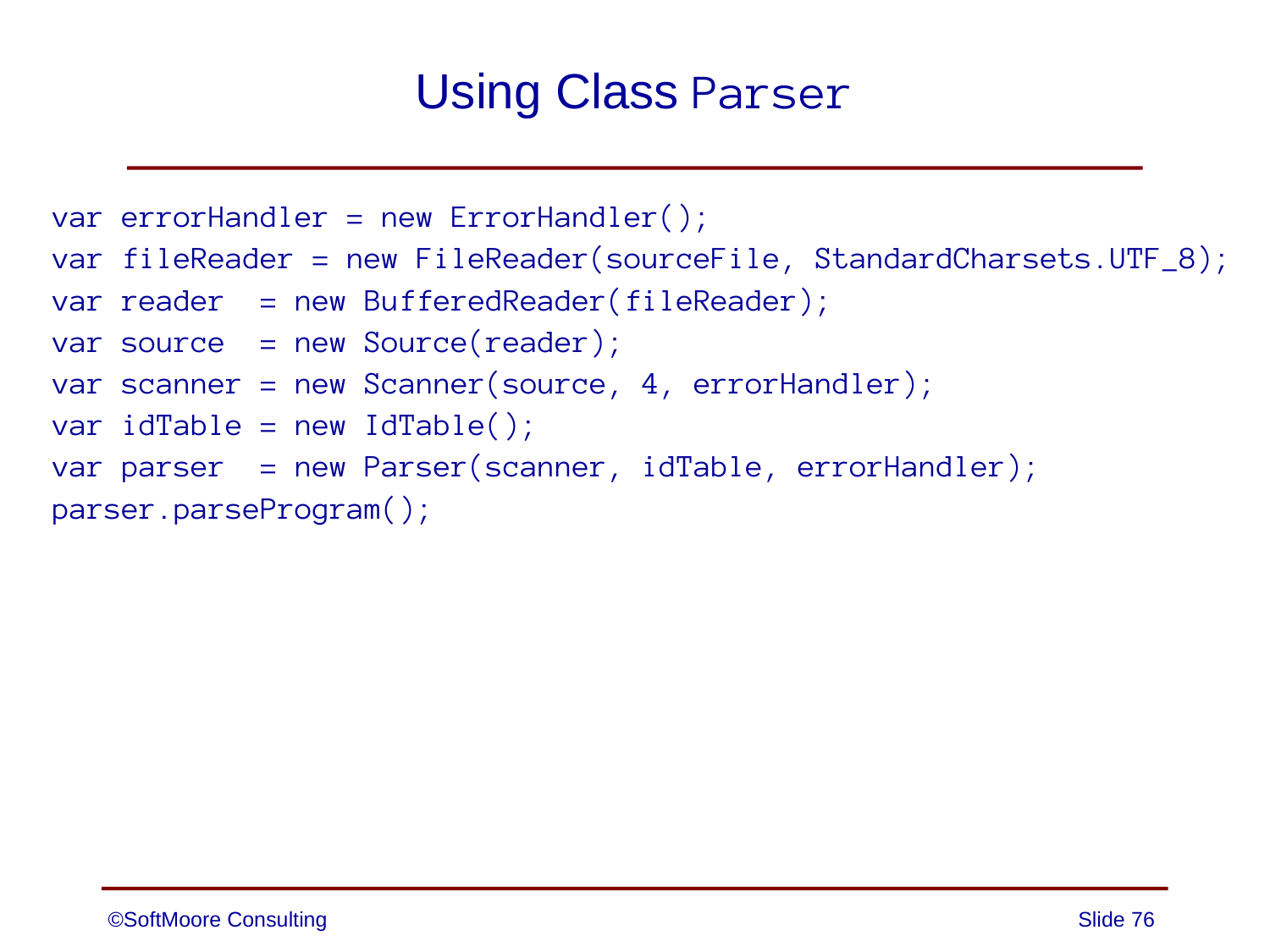

# Using Class Parser
var errorHandler = new ErrorHandler();
var fileReader = new FileReader(sourceFile, StandardCharsets.UTF_8);
var reader  = new BufferedReader(fileReader);
var source  = new Source(reader);
var scanner = new Scanner(source, 4, errorHandler);
var idTable = new IdTable();
var parser  = new Parser(scanner, idTable, errorHandler);
parser.parseProgram();
©SoftMoore Consulting
Slide 76